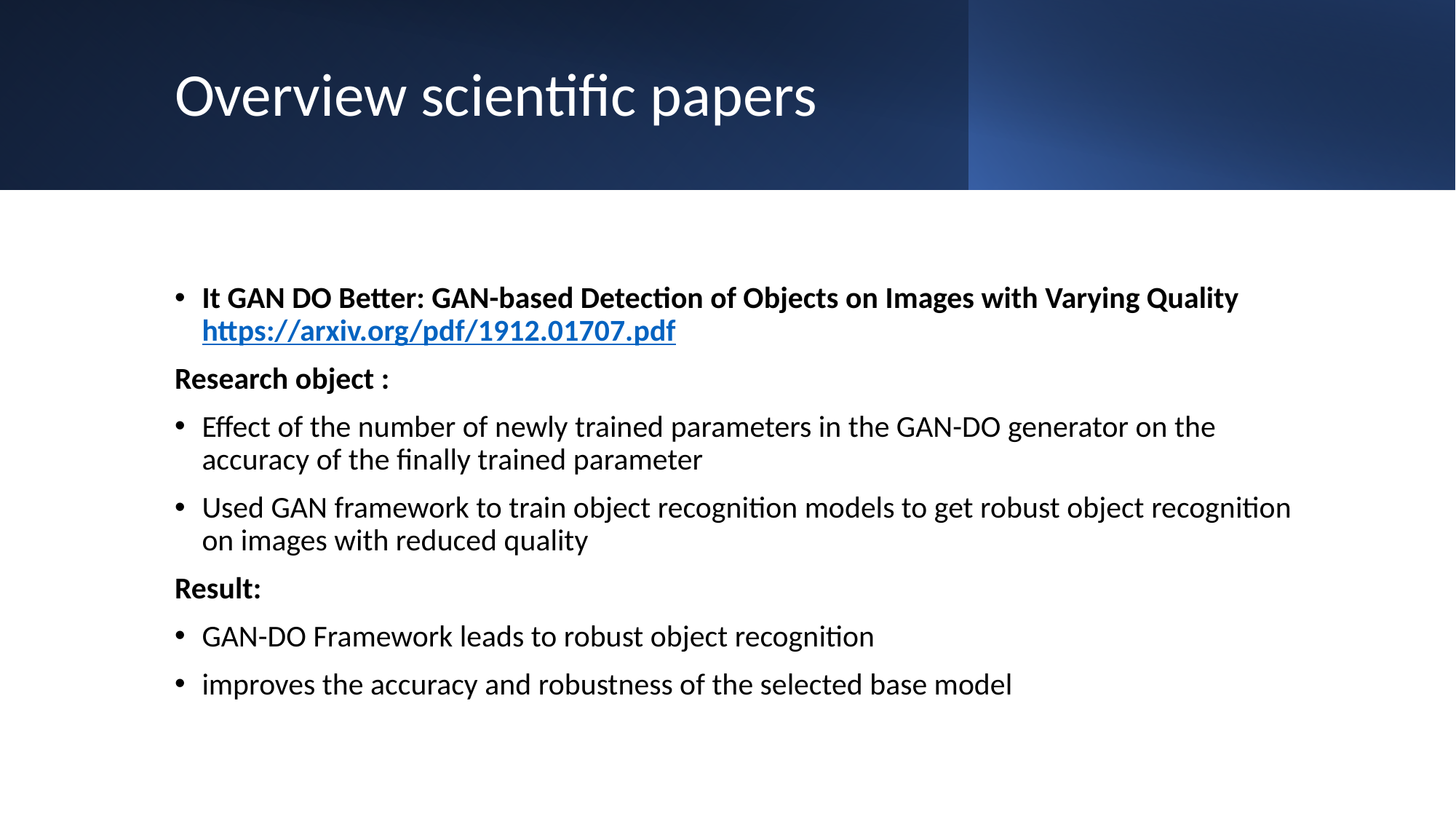

# Overview scientific papers
It GAN DO Better: GAN-based Detection of Objects on Images with Varying Quality https://arxiv.org/pdf/1912.01707.pdf
Research object :
Effect of the number of newly trained parameters in the GAN-DO generator on the accuracy of the finally trained parameter
Used GAN framework to train object recognition models to get robust object recognition on images with reduced quality
Result:
GAN-DO Framework leads to robust object recognition
improves the accuracy and robustness of the selected base model

8